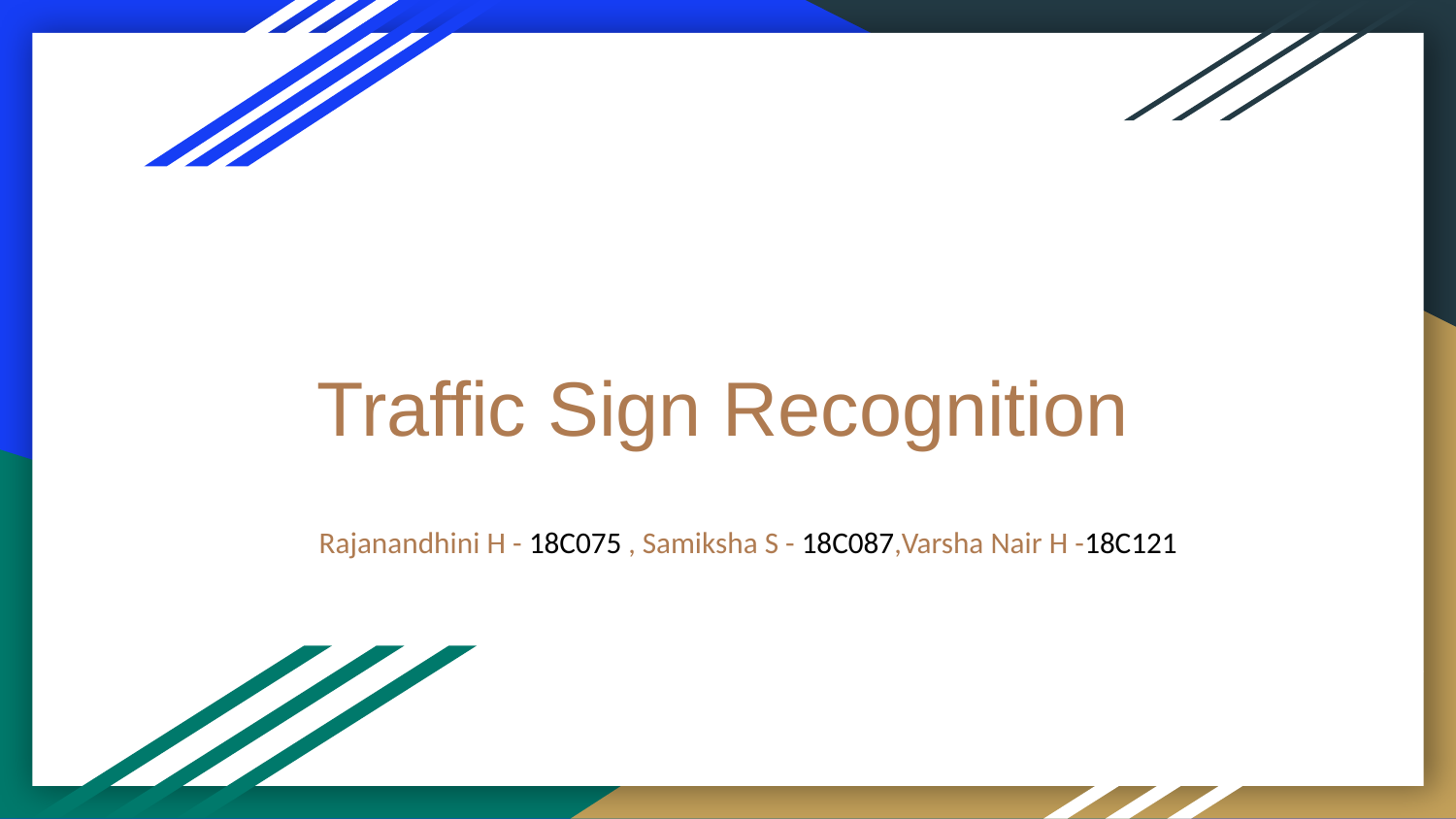

# Traffic Sign Recognition
Rajanandhini H - 18C075 , Samiksha S - 18C087,Varsha Nair H -18C121